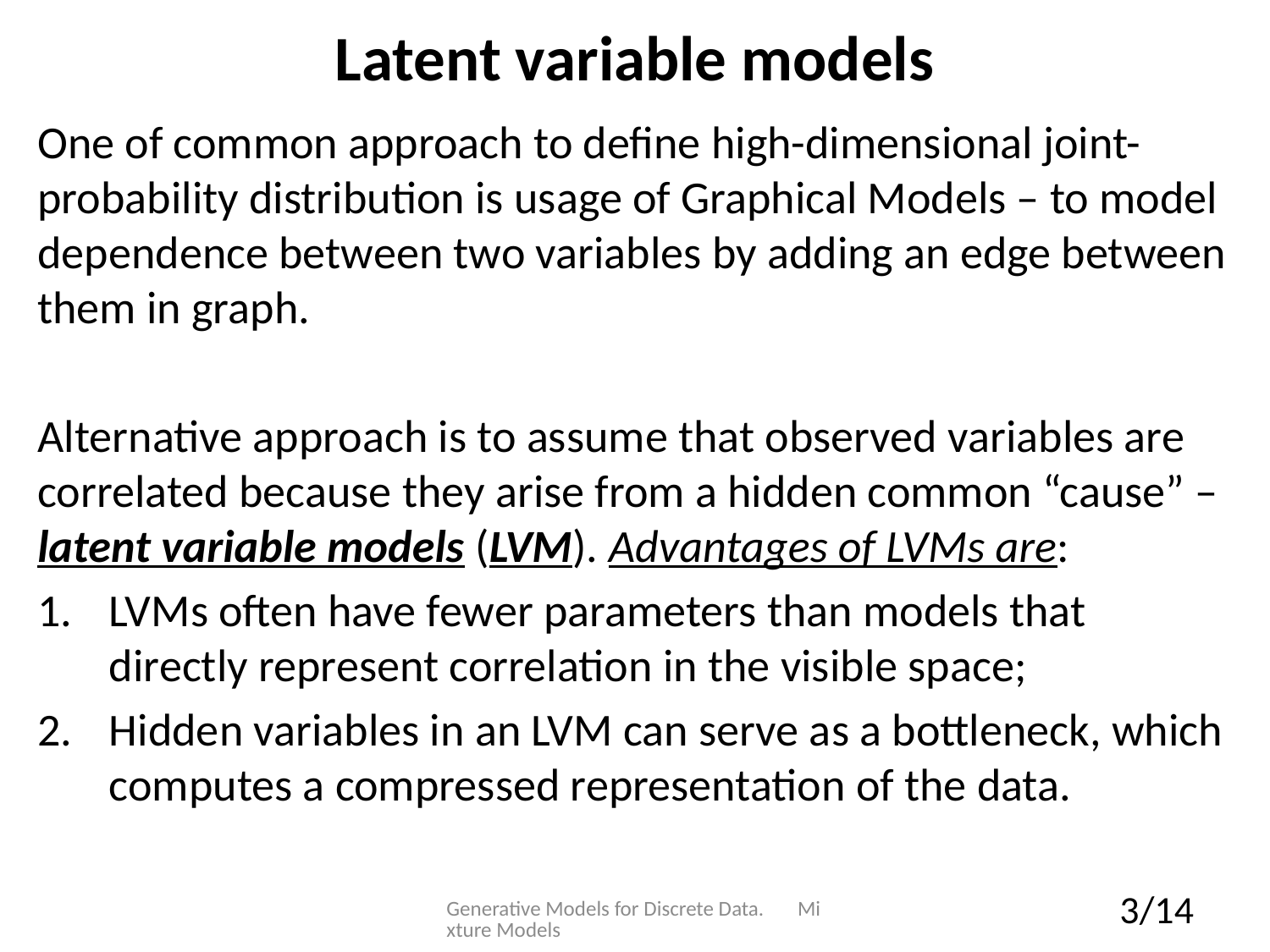

# Latent variable models
One of common approach to define high-dimensional joint-probability distribution is usage of Graphical Models – to model dependence between two variables by adding an edge between them in graph.

Alternative approach is to assume that observed variables are correlated because they arise from a hidden common “cause” – latent variable models (LVM). Advantages of LVMs are:
LVMs often have fewer parameters than models that directly represent correlation in the visible space;
Hidden variables in an LVM can serve as a bottleneck, which computes a compressed representation of the data.
Generative Models for Discrete Data.       Mixture Models
3/14